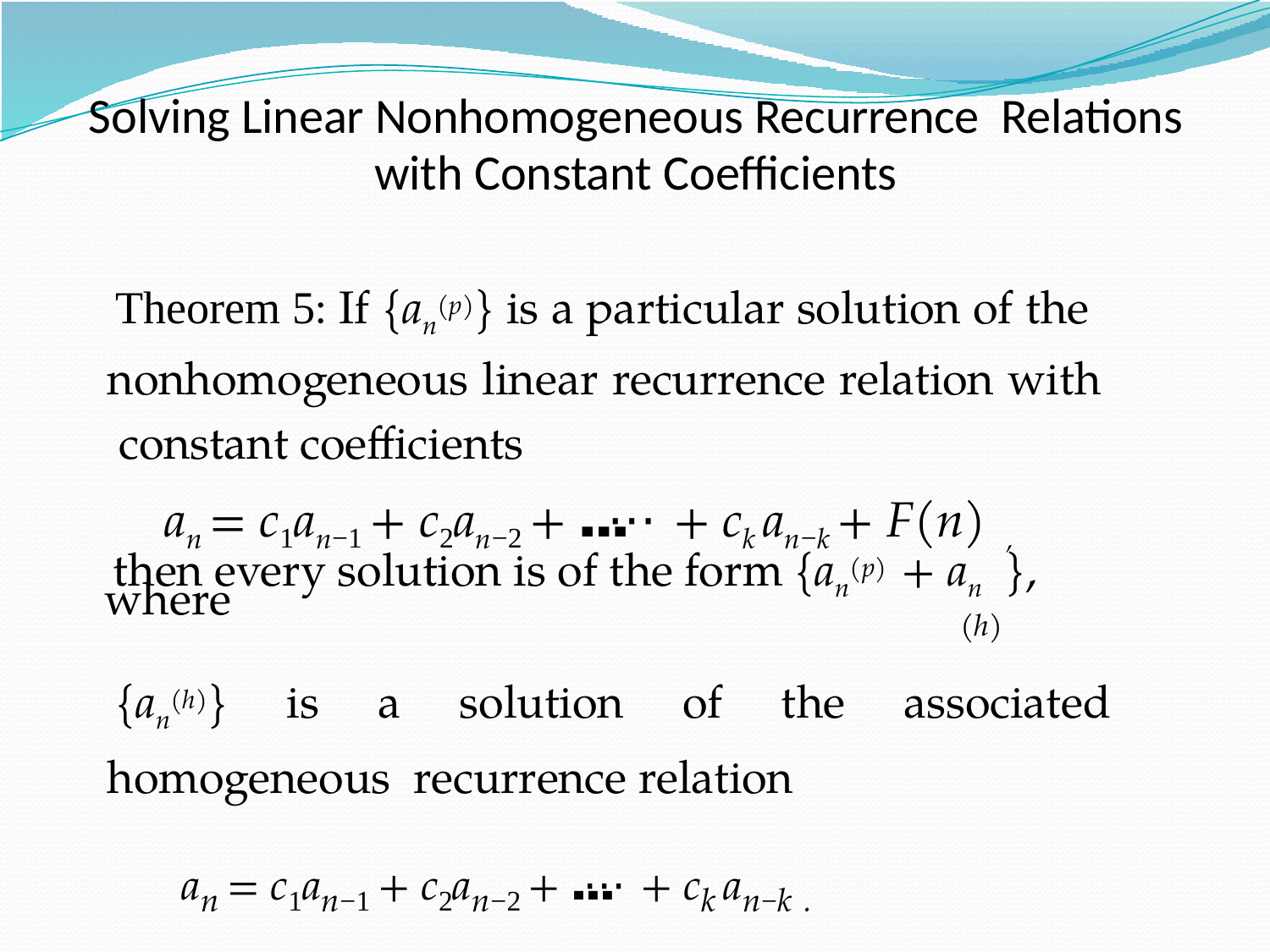

# Solving Linear Nonhomogeneous Recurrence  Relations with Constant Coefficients
Theorem 5: If {an(p)} is a particular solution of the  nonhomogeneous linear recurrence relation with  constant coefficients
an = c1an−1 + c2an−2 + …⋯ + ck an−k + F(n) ,
then every solution is of the form {an(p) + an	}, where
(h)
{an(h)} is a solution of the associated homogeneous  recurrence relation
an = c1an−1 + c2an−2 + …⋯ + ck an−k .